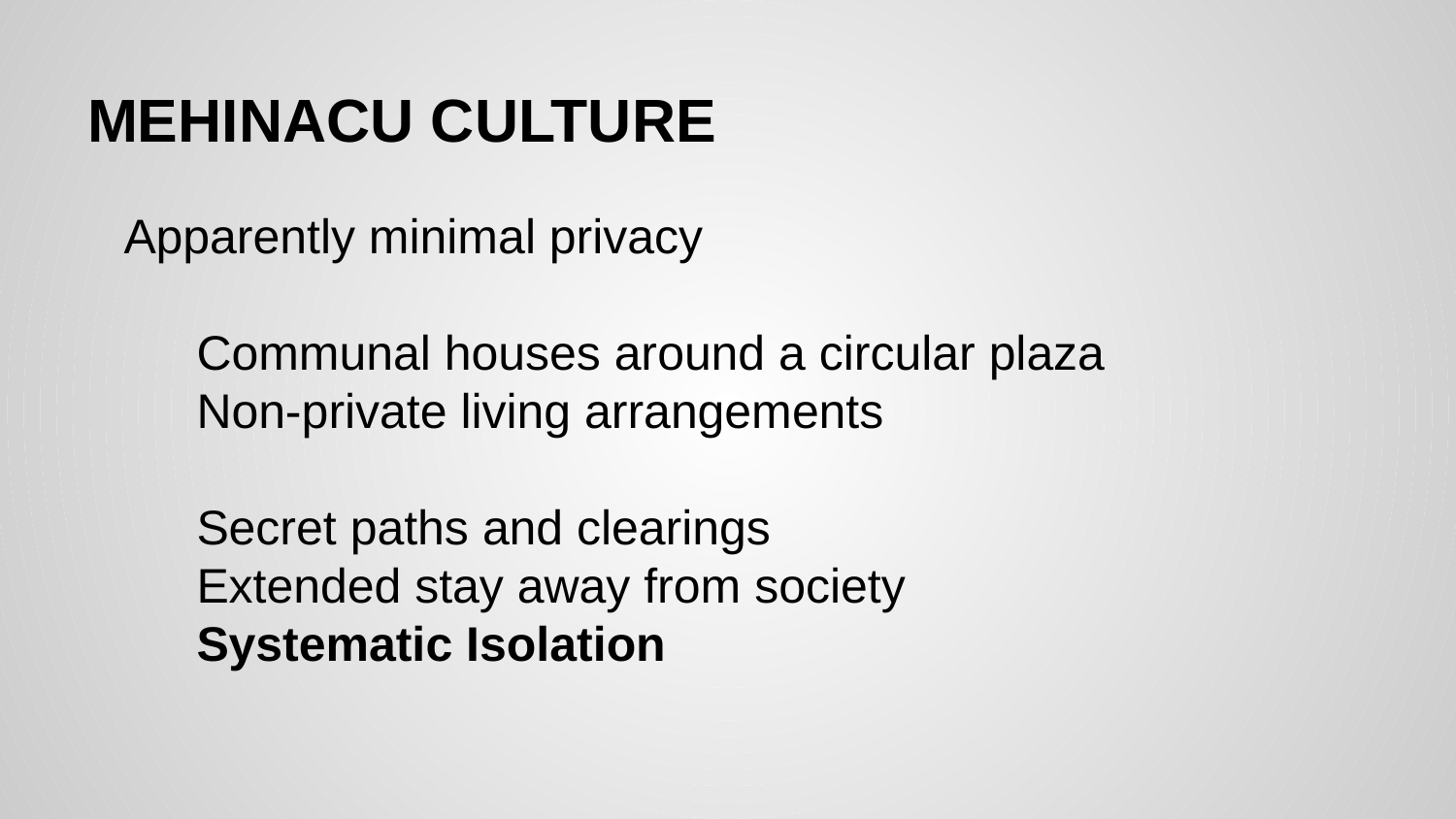

# MEHINACU CULTURE
Apparently minimal privacy

Communal houses around a circular plaza
Non-private living arrangements

Secret paths and clearings
Extended stay away from society
Systematic Isolation